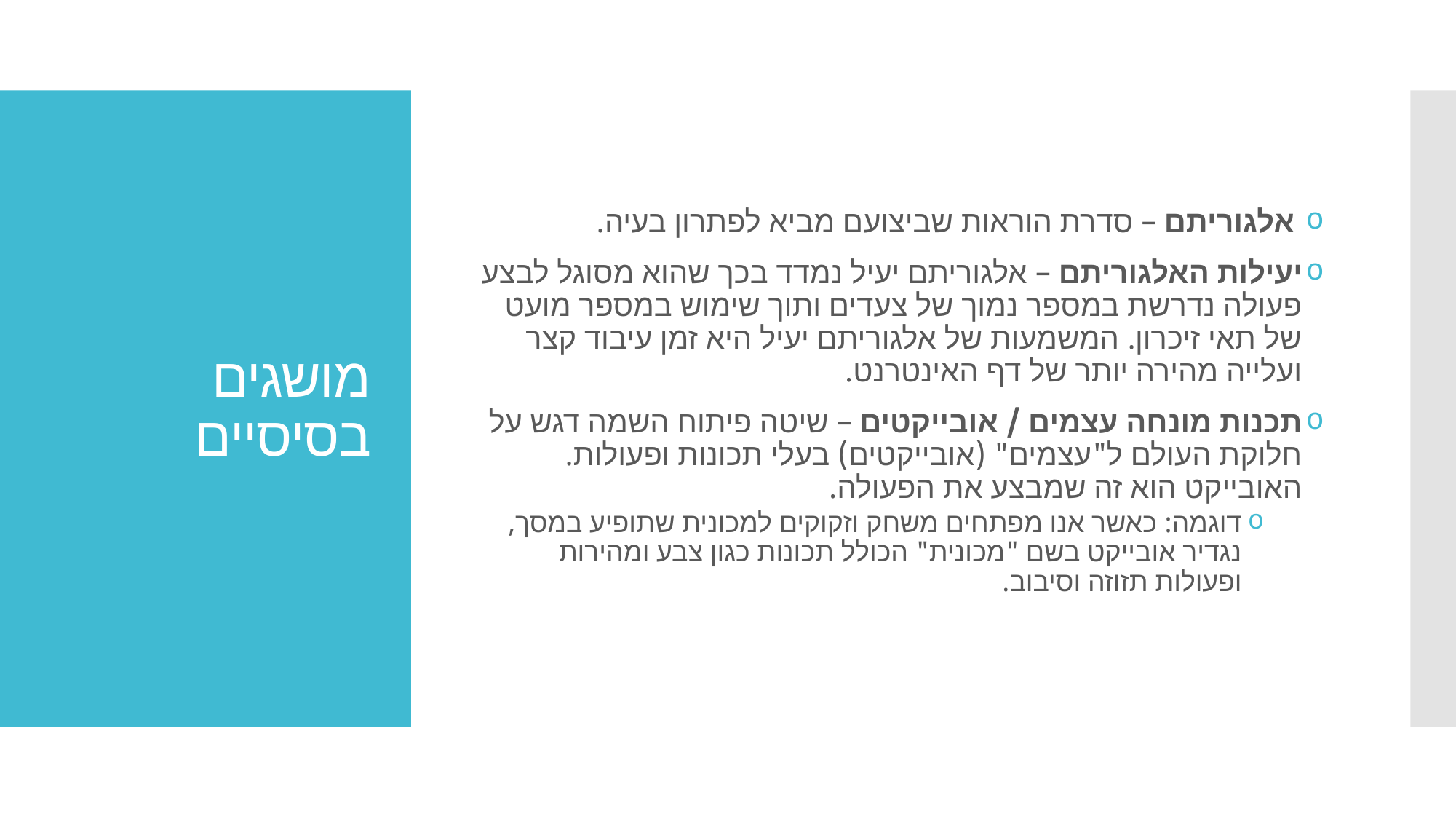

אלגוריתם – סדרת הוראות שביצועם מביא לפתרון בעיה.
יעילות האלגוריתם – אלגוריתם יעיל נמדד בכך שהוא מסוגל לבצע פעולה נדרשת במספר נמוך של צעדים ותוך שימוש במספר מועט של תאי זיכרון. המשמעות של אלגוריתם יעיל היא זמן עיבוד קצר ועלייה מהירה יותר של דף האינטרנט.
תכנות מונחה עצמים / אובייקטים – שיטה פיתוח השמה דגש על חלוקת העולם ל"עצמים" (אובייקטים) בעלי תכונות ופעולות. האובייקט הוא זה שמבצע את הפעולה.
דוגמה: כאשר אנו מפתחים משחק וזקוקים למכונית שתופיע במסך, נגדיר אובייקט בשם "מכונית" הכולל תכונות כגון צבע ומהירות ופעולות תזוזה וסיבוב.
# מושגים בסיסיים